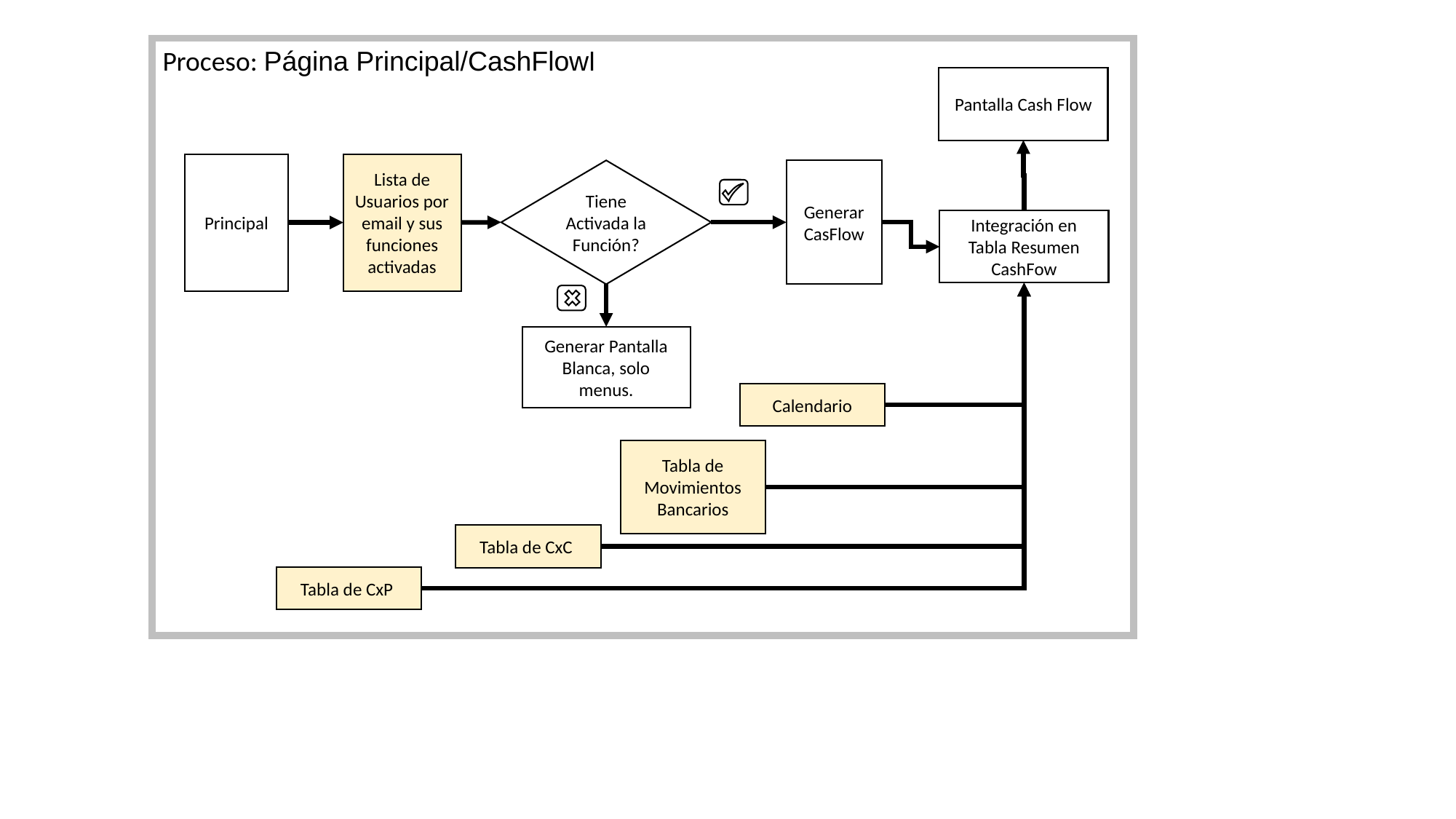

Proceso: Página Principal/CashFlowl
Pantalla Cash Flow
Lista de Usuarios por email y sus funciones activadas
Principal
Tiene Activada la Función?
Generar CasFlow

Integración en Tabla Resumen CashFow

Generar Pantalla Blanca, solo menus.
Calendario
Tabla de Movimientos Bancarios
Tabla de CxC
Tabla de CxP